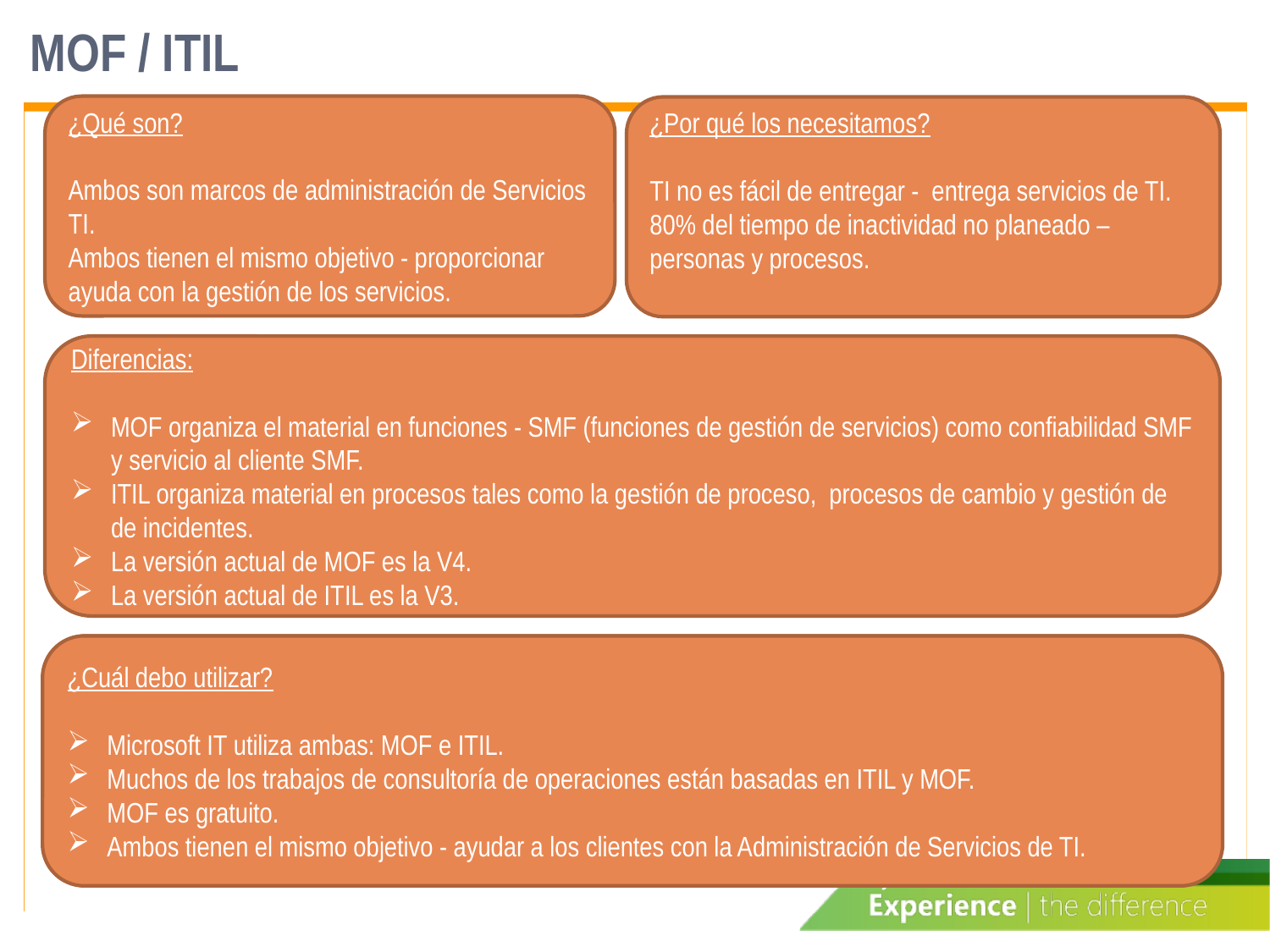

# MOF / ITIL
¿Qué son?
Ambos son marcos de administración de Servicios TI.
Ambos tienen el mismo objetivo - proporcionar ayuda con la gestión de los servicios.
¿Por qué los necesitamos?
TI no es fácil de entregar -  entrega servicios de TI.
80% del tiempo de inactividad no planeado – personas y procesos.

Diferencias:
MOF organiza el material en funciones - SMF (funciones de gestión de servicios) como confiabilidad SMF y servicio al cliente SMF.
ITIL organiza material en procesos tales como la gestión de proceso,  procesos de cambio y gestión de de incidentes.
La versión actual de MOF es la V4.
La versión actual de ITIL es la V3.

¿Cuál debo utilizar?
Microsoft IT utiliza ambas: MOF e ITIL.
Muchos de los trabajos de consultoría de operaciones están basadas en ITIL y MOF.
MOF es gratuito.
Ambos tienen el mismo objetivo - ayudar a los clientes con la Administración de Servicios de TI.

Similitudes:

Gran parte del mismo material está cubierto en ambos marcos..
El SMF Confiabilidad de MOF incluye temas de ITIL: Gestión de la disponibilidad y capacidad de gestión.
Los SMF Cambios y Configuraciones de MOF incluye temas de ITIL Gestión del Cambio y Gestión de Configuración.
El SMF Servicio al Cliente de MOF incluye sujetos de Solicitud de cumplimiento y Gestión de Incidentes de ITIL